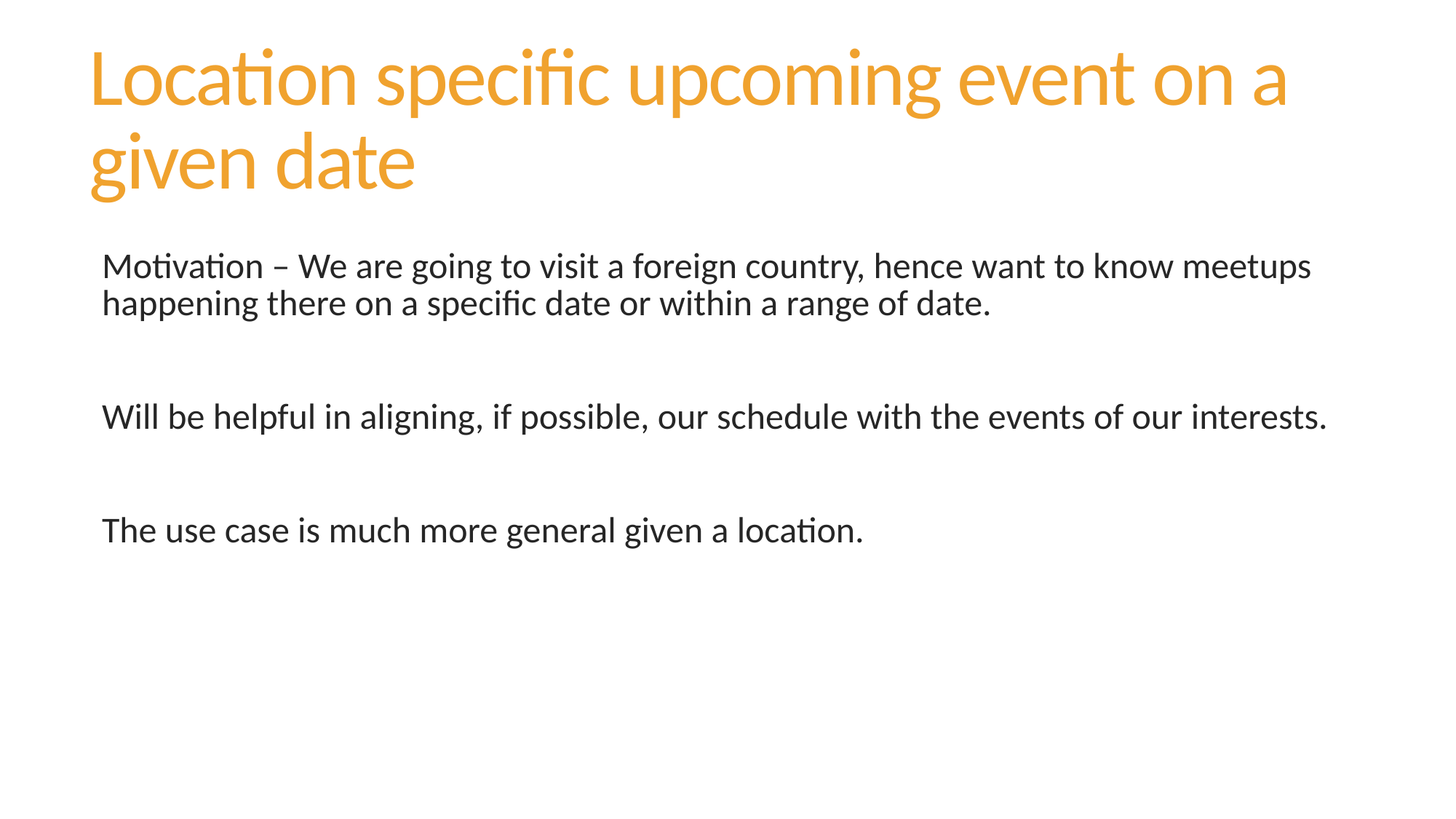

# Location specific upcoming event on a given date
Motivation – We are going to visit a foreign country, hence want to know meetups happening there on a specific date or within a range of date.

Will be helpful in aligning, if possible, our schedule with the events of our interests.

The use case is much more general given a location.